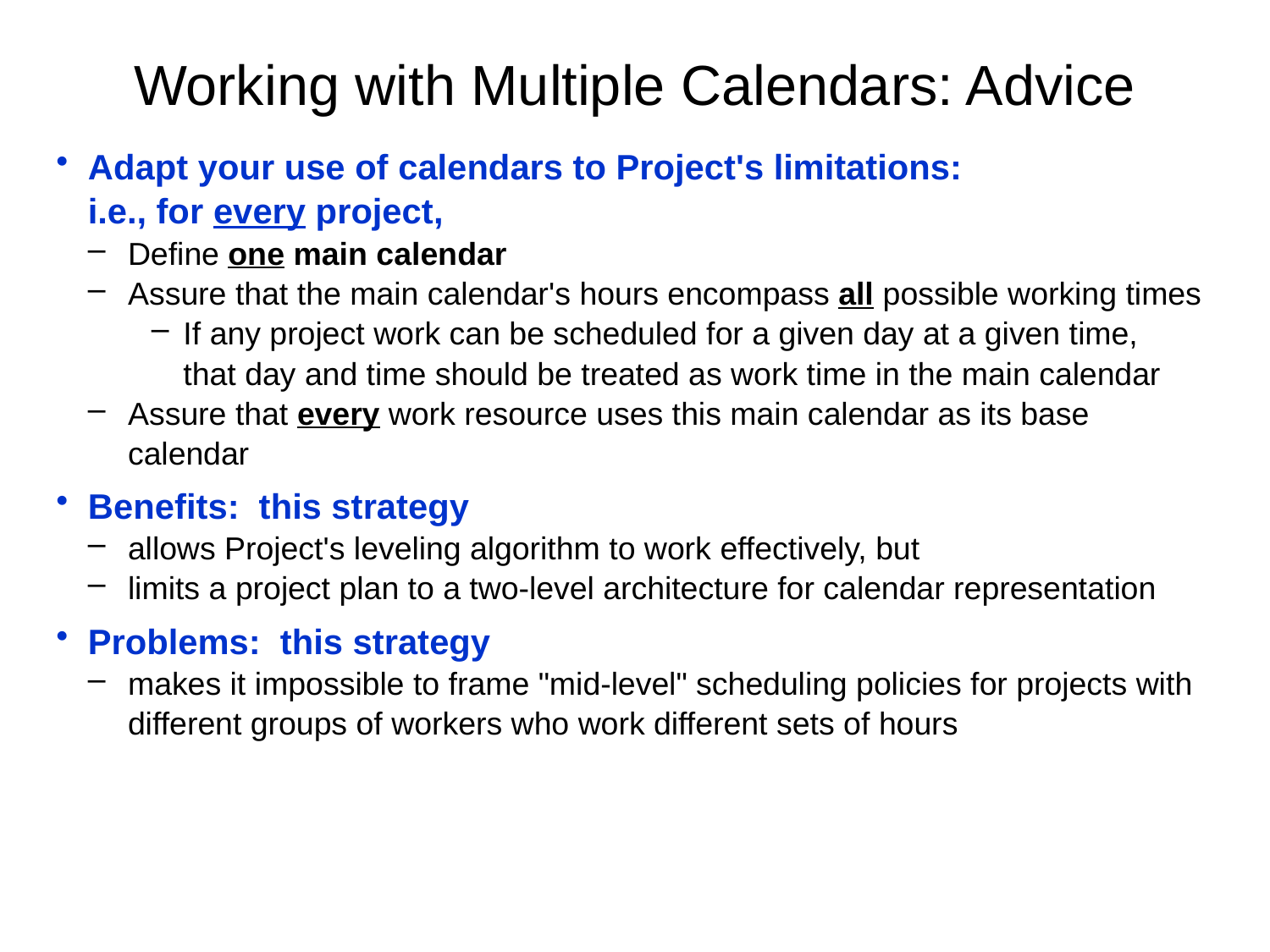

# Working with Multiple Calendars: Advice
Adapt your use of calendars to Project's limitations:
i.e., for every project,
Define one main calendar
Assure that the main calendar's hours encompass all possible working times
If any project work can be scheduled for a given day at a given time,
that day and time should be treated as work time in the main calendar
Assure that every work resource uses this main calendar as its base calendar
Benefits:  this strategy
allows Project's leveling algorithm to work effectively, but
limits a project plan to a two-level architecture for calendar representation
Problems:  this strategy
makes it impossible to frame "mid-level" scheduling policies for projects with different groups of workers who work different sets of hours